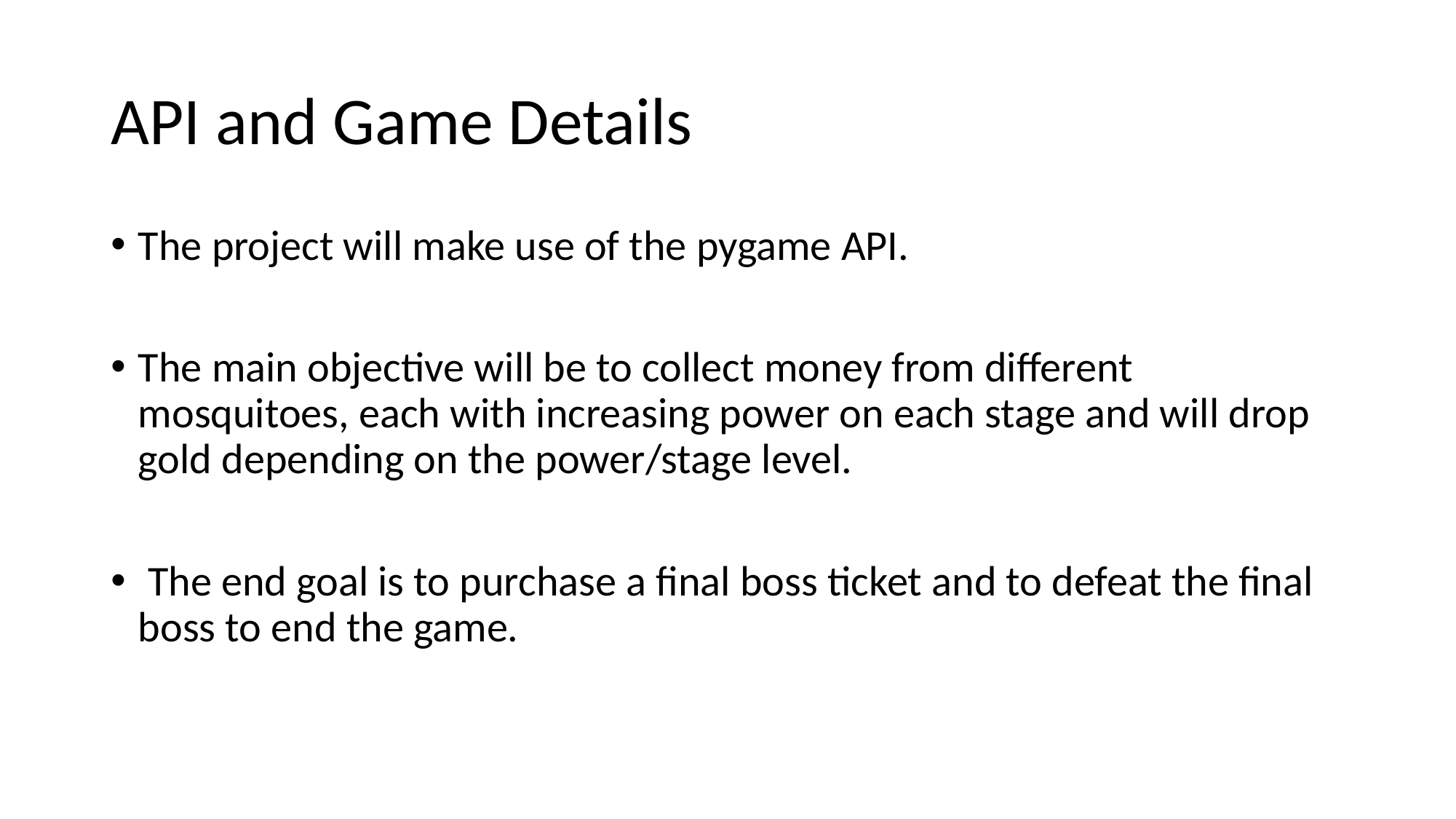

# API and Game Details
The project will make use of the pygame API.

The main objective will be to collect money from different  mosquitoes, each with increasing power on each stage and will drop gold depending on the power/stage level.

 The end goal is to purchase a final boss ticket and to defeat the final boss to end the game.